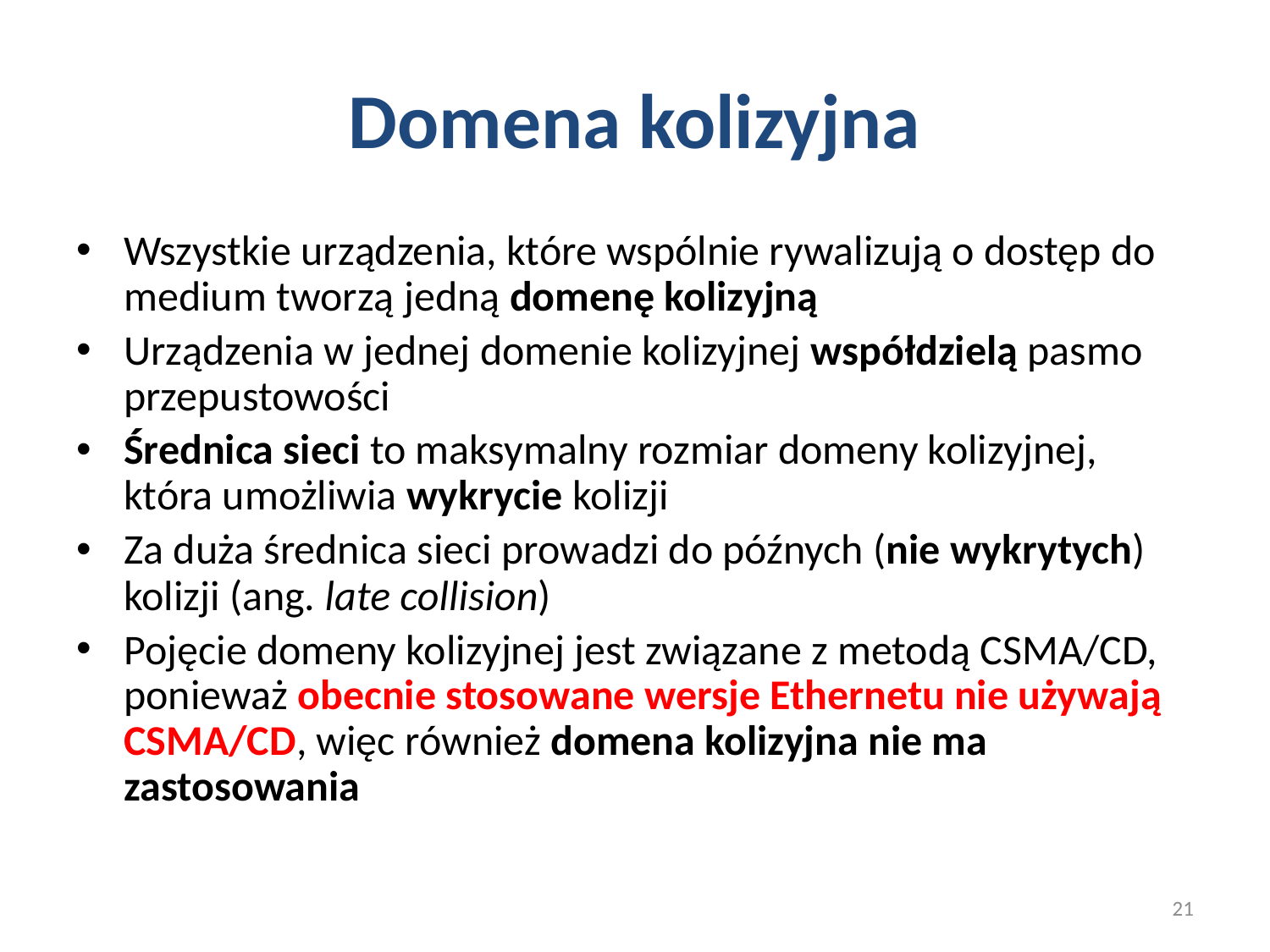

# Domena kolizyjna
Wszystkie urządzenia, które wspólnie rywalizują o dostęp do medium tworzą jedną domenę kolizyjną
Urządzenia w jednej domenie kolizyjnej współdzielą pasmo przepustowości
Średnica sieci to maksymalny rozmiar domeny kolizyjnej, która umożliwia wykrycie kolizji
Za duża średnica sieci prowadzi do późnych (nie wykrytych) kolizji (ang. late collision)
Pojęcie domeny kolizyjnej jest związane z metodą CSMA/CD, ponieważ obecnie stosowane wersje Ethernetu nie używają CSMA/CD, więc również domena kolizyjna nie ma zastosowania
21